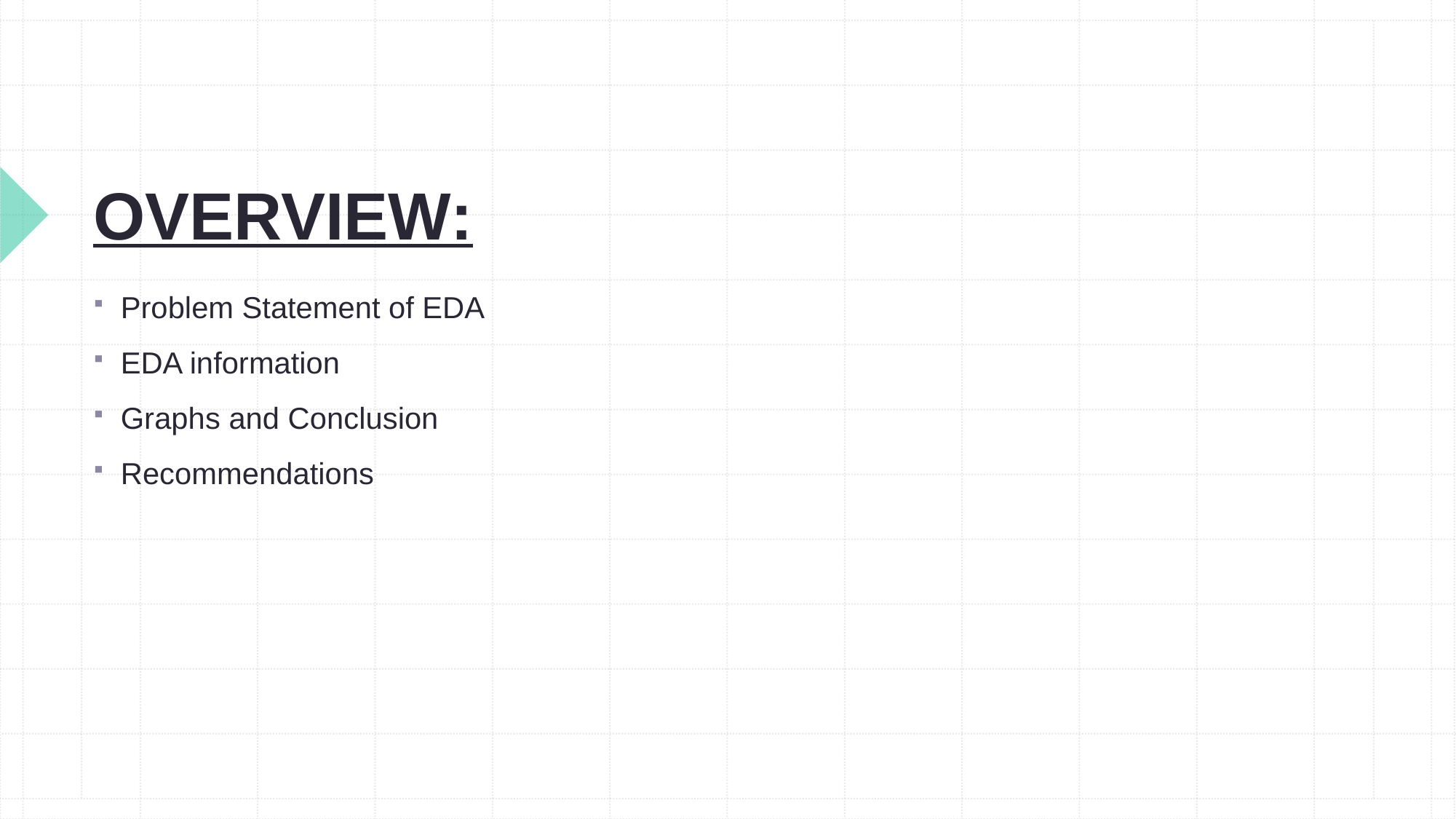

# OVERVIEW:
Problem Statement of EDA
EDA information
Graphs and Conclusion
Recommendations